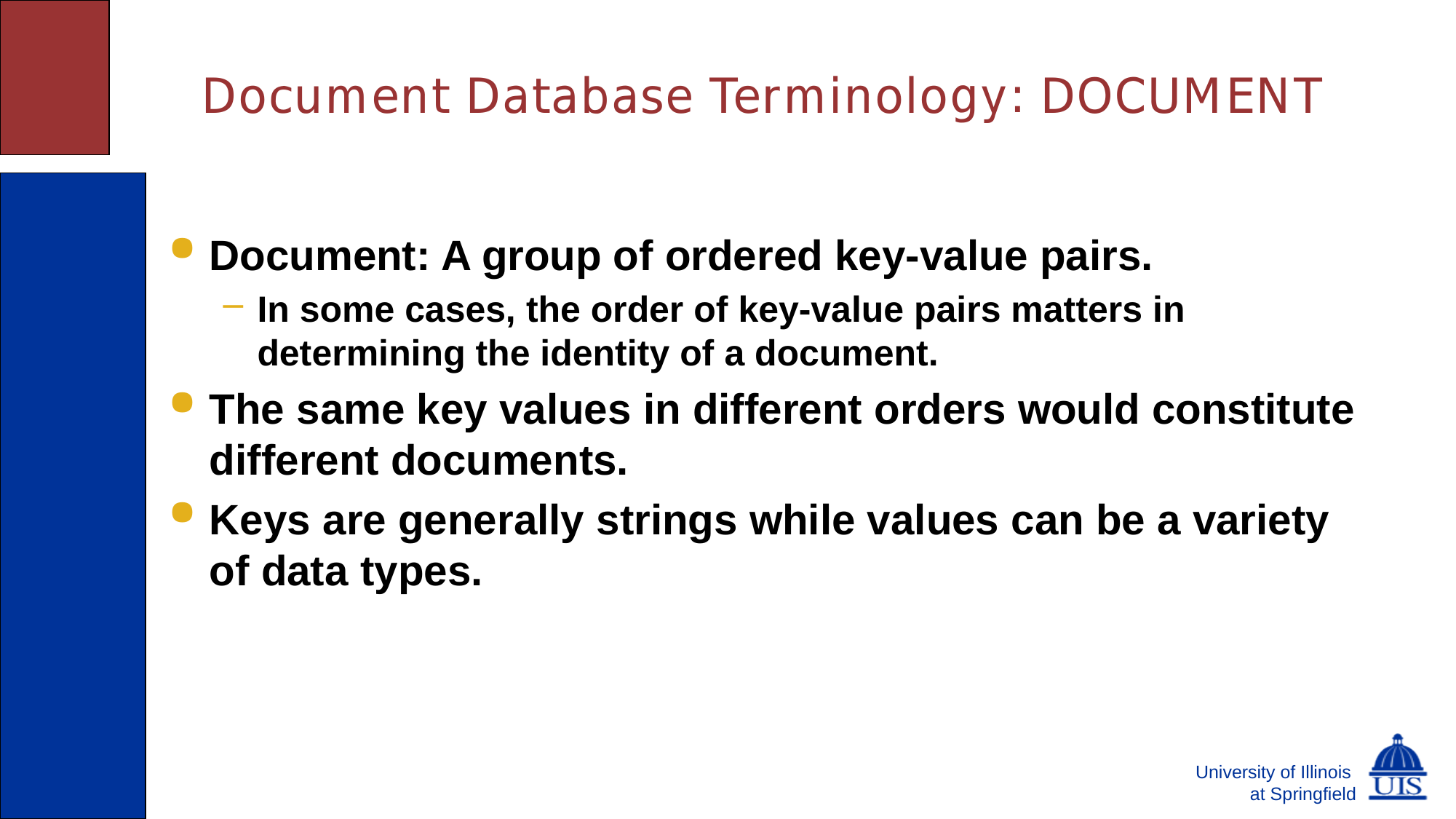

# Document Database Terminology: DOCUMENT
Document: A group of ordered key-value pairs.
In some cases, the order of key-value pairs matters in determining the identity of a document.
The same key values in different orders would constitute different documents.
Keys are generally strings while values can be a variety of data types.